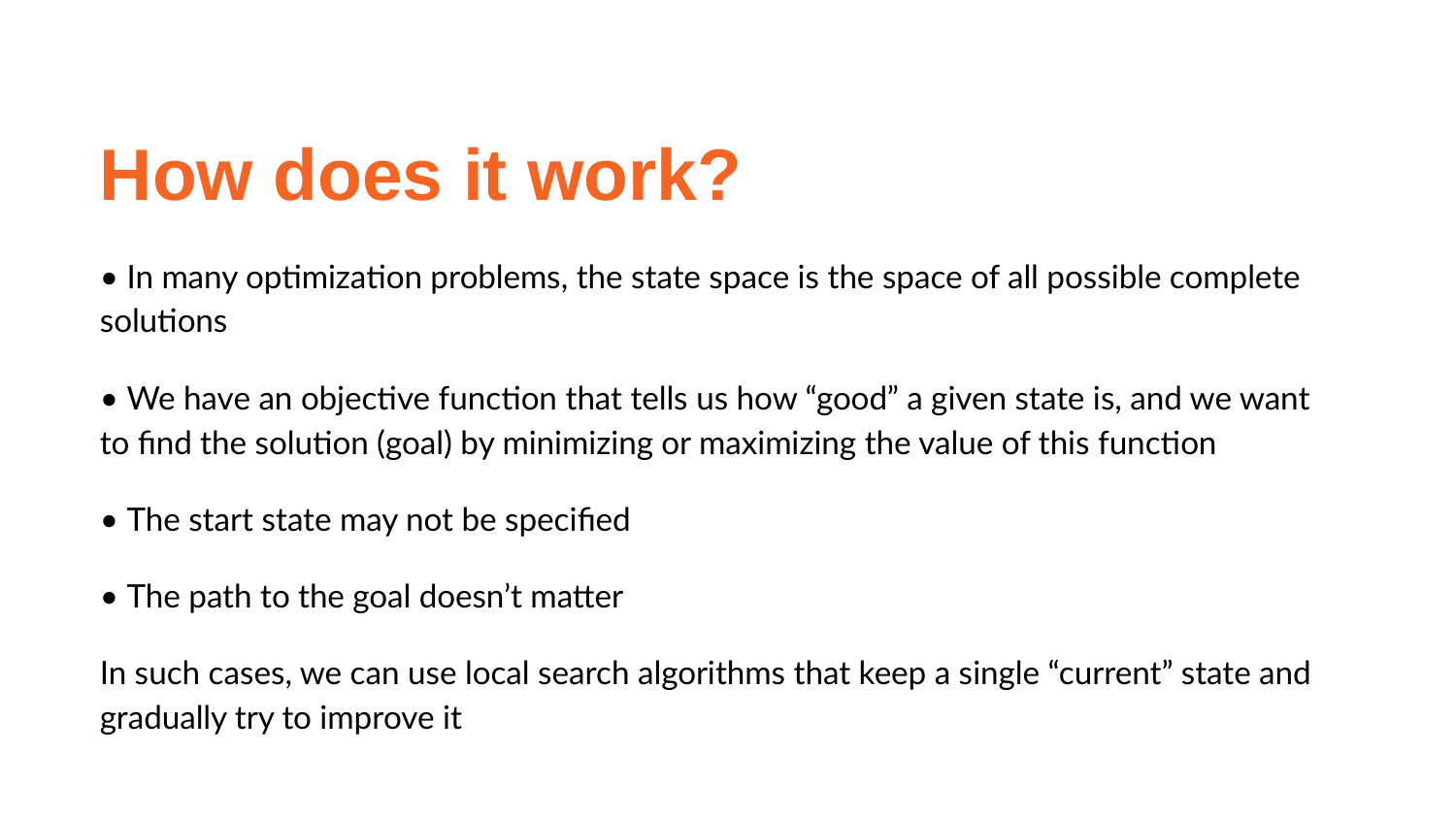

How does it work?
• In many optimization problems, the state space is the space of all possible complete solutions
• We have an objective function that tells us how “good” a given state is, and we want to find the solution (goal) by minimizing or maximizing the value of this function
• The start state may not be specified
• The path to the goal doesn’t matter
In such cases, we can use local search algorithms that keep a single “current” state and gradually try to improve it